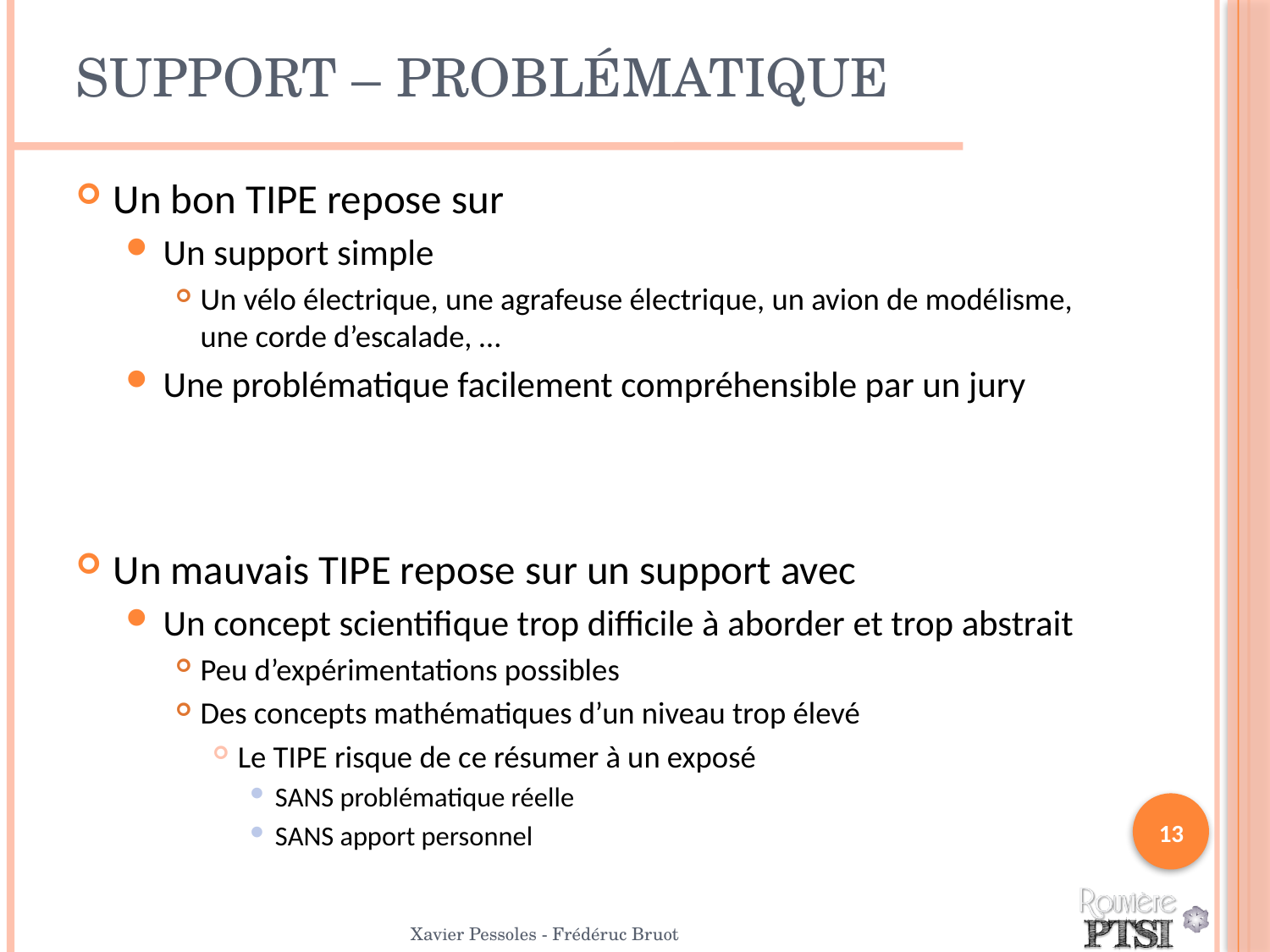

# Support – Problématique
Un bon TIPE repose sur
Un support simple
Un vélo électrique, une agrafeuse électrique, un avion de modélisme, une corde d’escalade, …
Une problématique facilement compréhensible par un jury

Un mauvais TIPE repose sur un support avec
Un concept scientifique trop difficile à aborder et trop abstrait
Peu d’expérimentations possibles
Des concepts mathématiques d’un niveau trop élevé
Le TIPE risque de ce résumer à un exposé
SANS problématique réelle
SANS apport personnel

13
Xavier Pessoles - Frédéruc Bruot